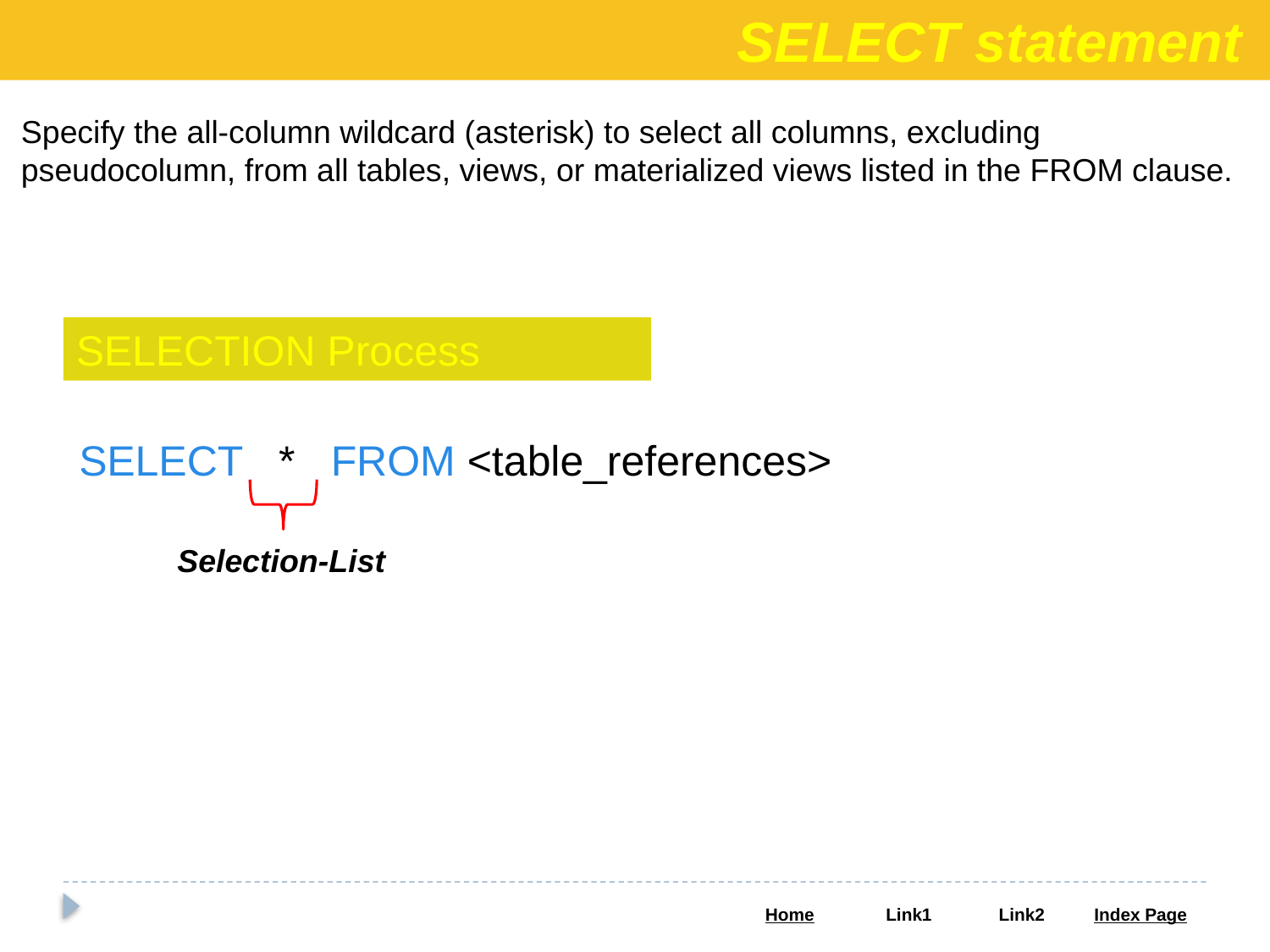

SELECT statement
Specify the all-column wildcard (asterisk) to select all columns, excluding pseudocolumn, from all tables, views, or materialized views listed in the FROM clause.
SELECTION Process
SELECT   *   FROM <table_references>

Selection-List